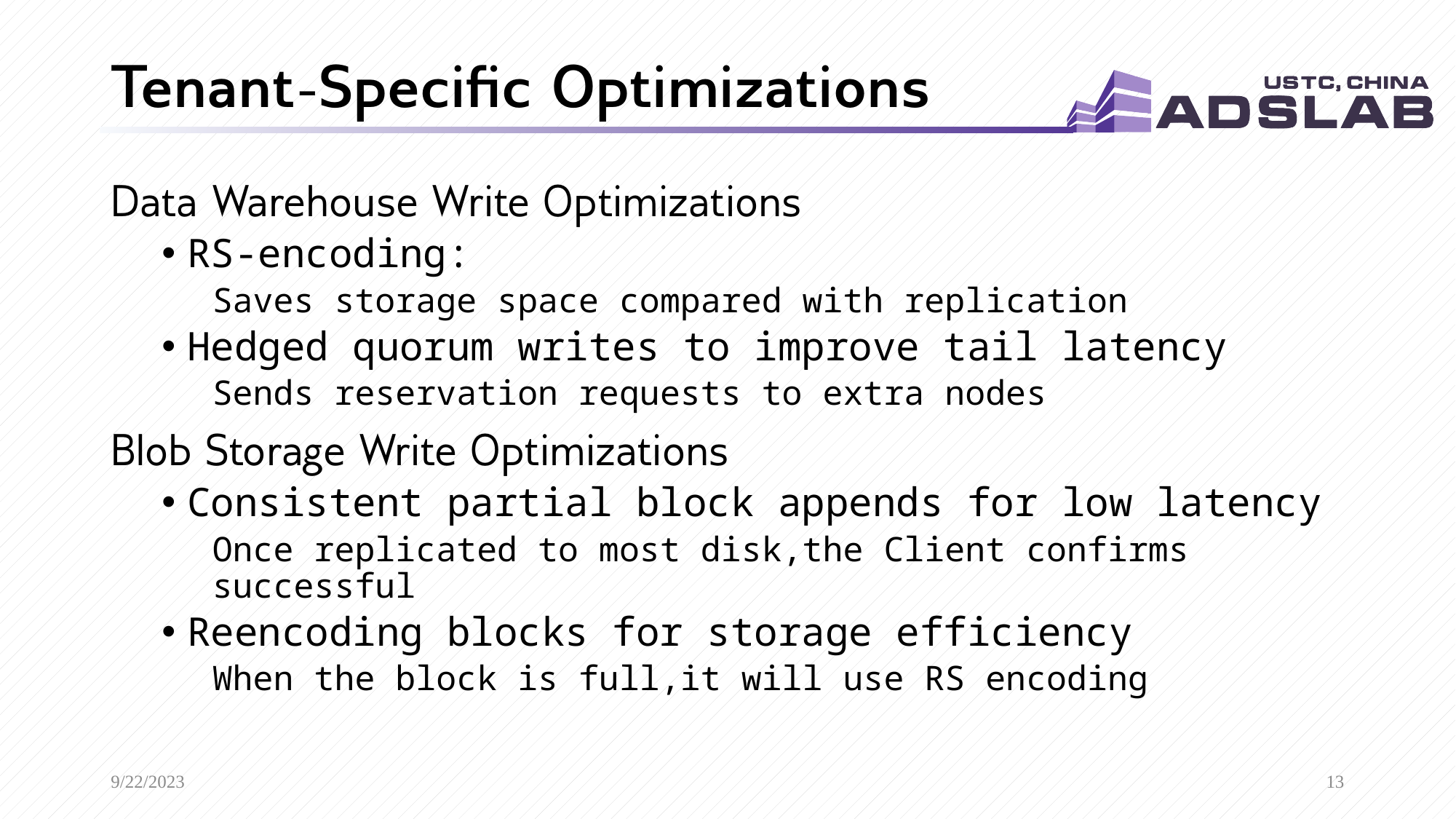

# Tenant-Specific Optimizations
Data Warehouse Write Optimizations
RS-encoding:
Saves storage space compared with replication
Hedged quorum writes to improve tail latency
Sends reservation requests to extra nodes
Blob Storage Write Optimizations
Consistent partial block appends for low latency
Once replicated to most disk,the Client confirms successful
Reencoding blocks for storage efficiency
When the block is full,it will use RS encoding

9/22/2023